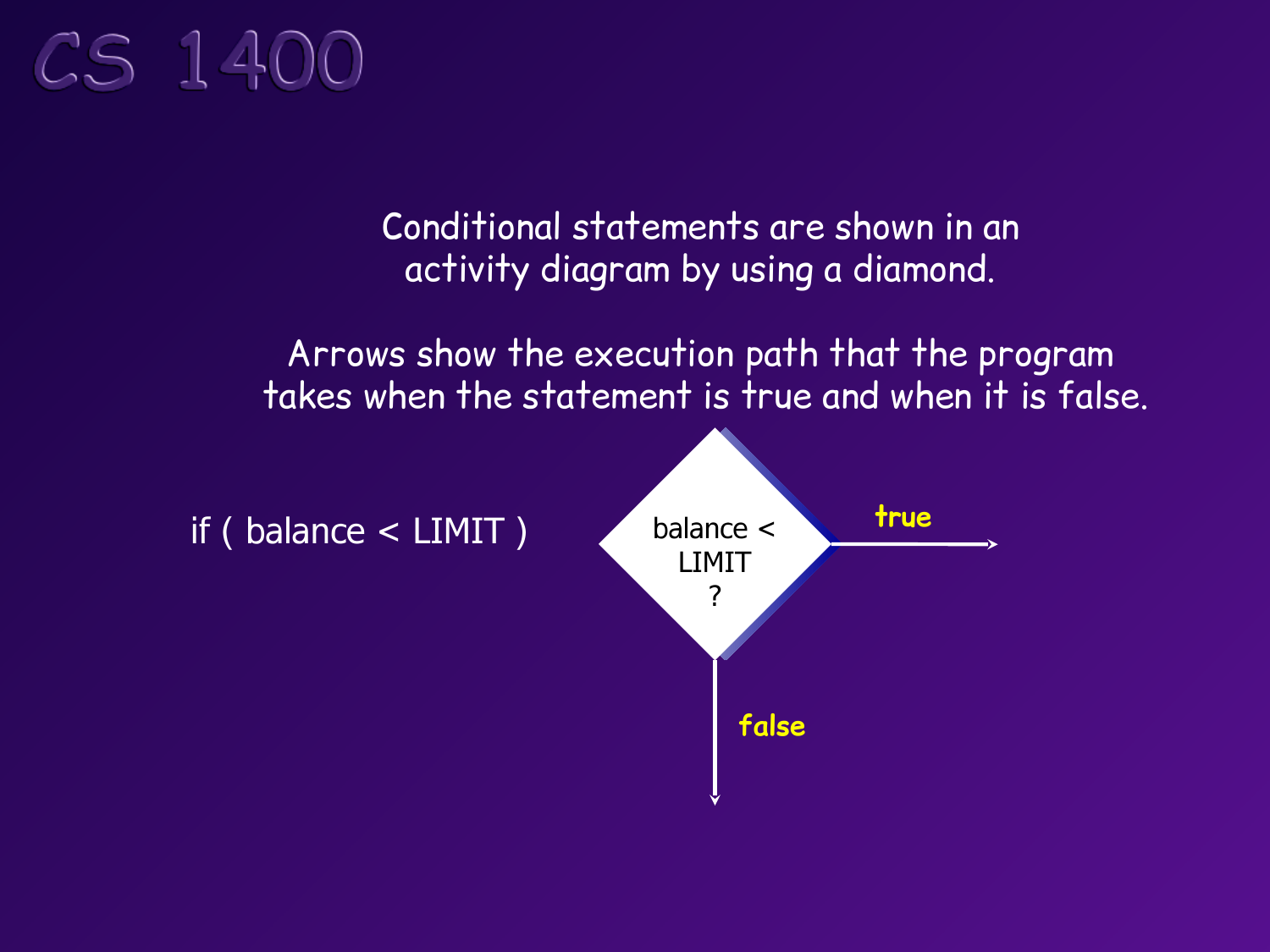

Conditional statements are shown in an
activity diagram by using a diamond.

Arrows show the execution path that the program
 takes when the statement is true and when it is false.

balance <
LIMIT
?

true
if ( balance < LIMIT )
false